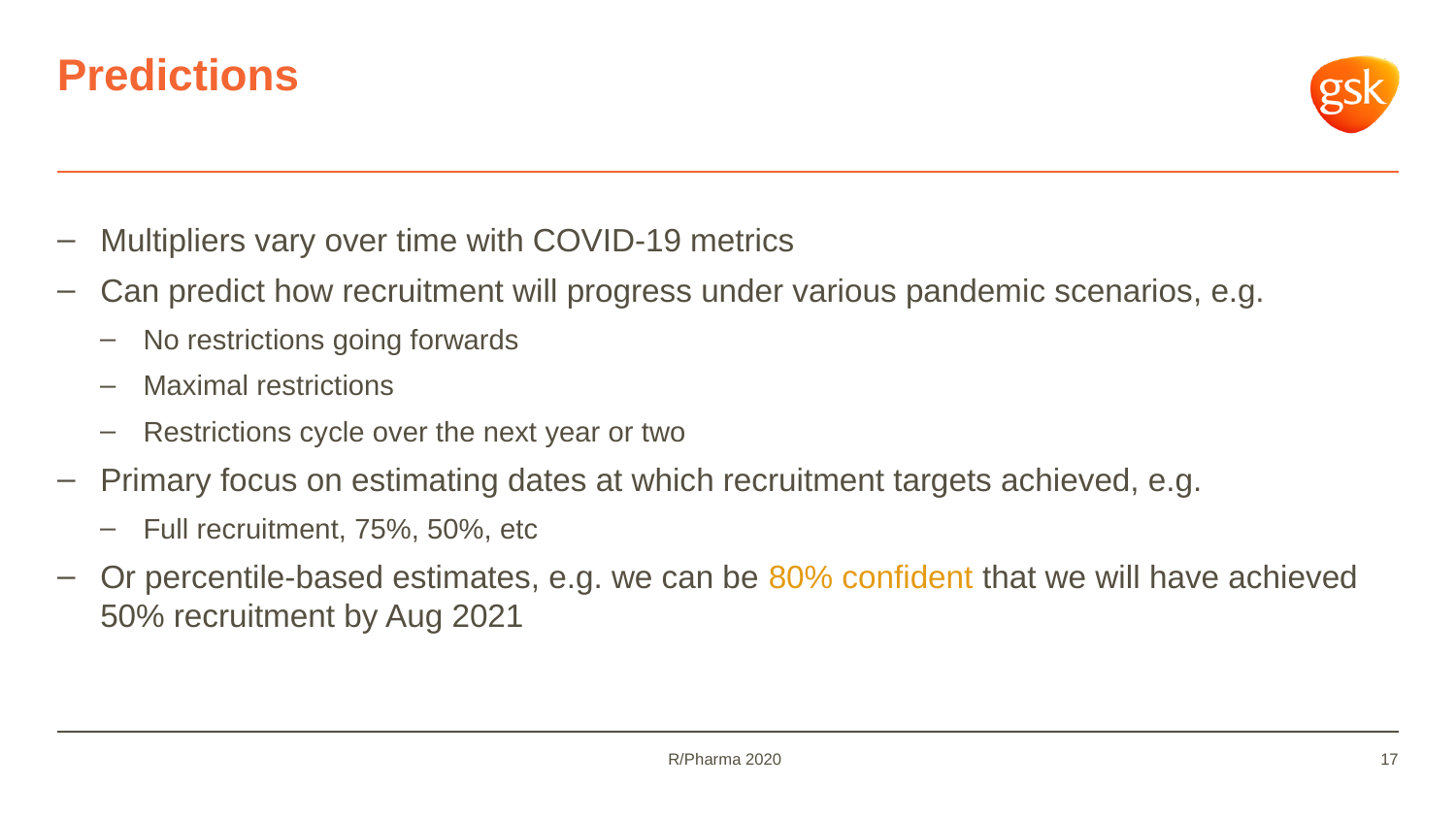

# Predictions
Multipliers vary over time with COVID-19 metrics
Can predict how recruitment will progress under various pandemic scenarios, e.g.
No restrictions going forwards
Maximal restrictions
Restrictions cycle over the next year or two
Primary focus on estimating dates at which recruitment targets achieved, e.g.
Full recruitment, 75%, 50%, etc
Or percentile-based estimates, e.g. we can be 80% confident that we will have achieved 50% recruitment by Aug 2021

R/Pharma 2020
17